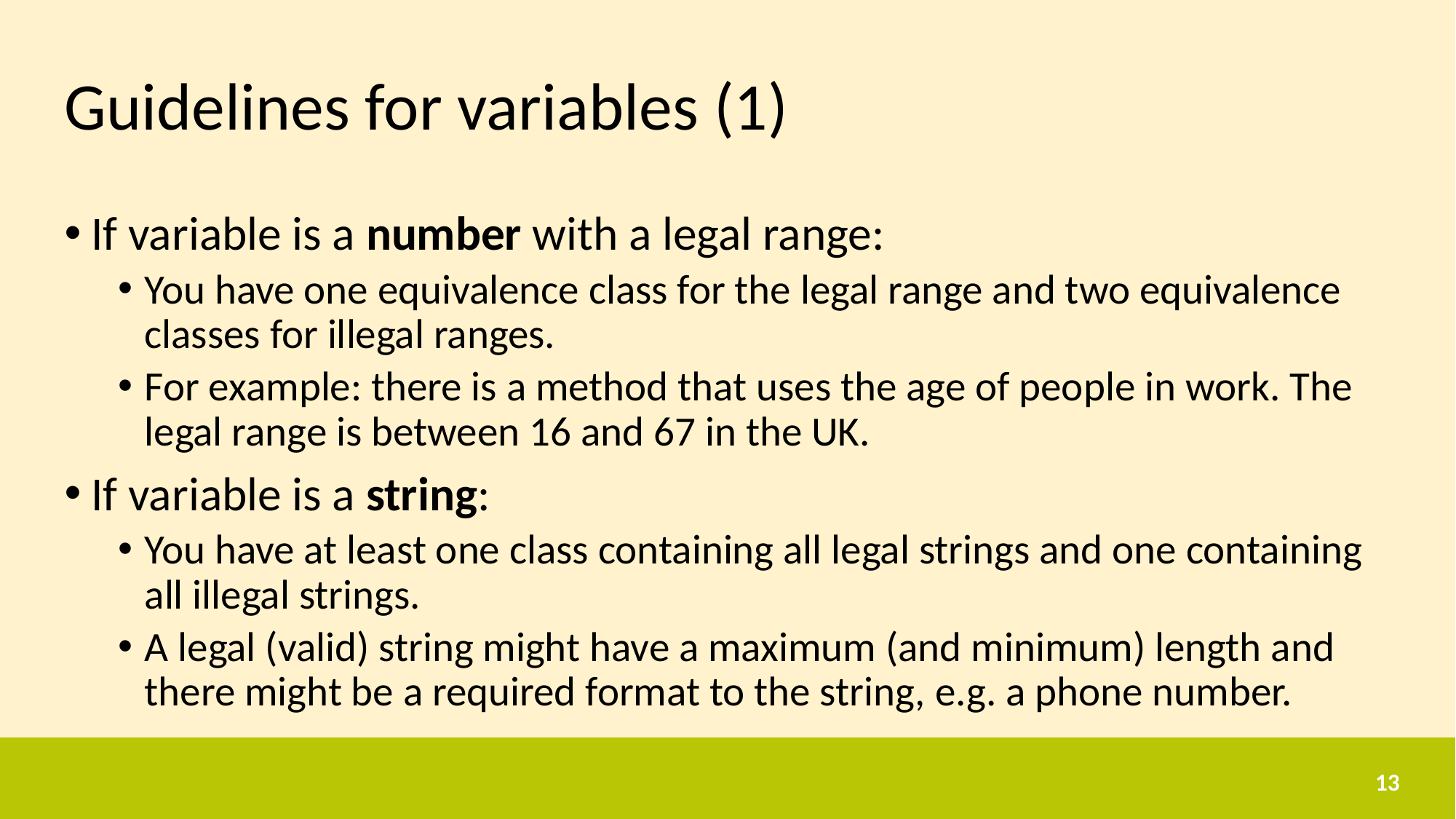

# Guidelines for variables (1)
If variable is a number with a legal range:
You have one equivalence class for the legal range and two equivalence classes for illegal ranges.
For example: there is a method that uses the age of people in work. The legal range is between 16 and 67 in the UK.
If variable is a string:
You have at least one class containing all legal strings and one containing all illegal strings.
A legal (valid) string might have a maximum (and minimum) length and there might be a required format to the string, e.g. a phone number.
13